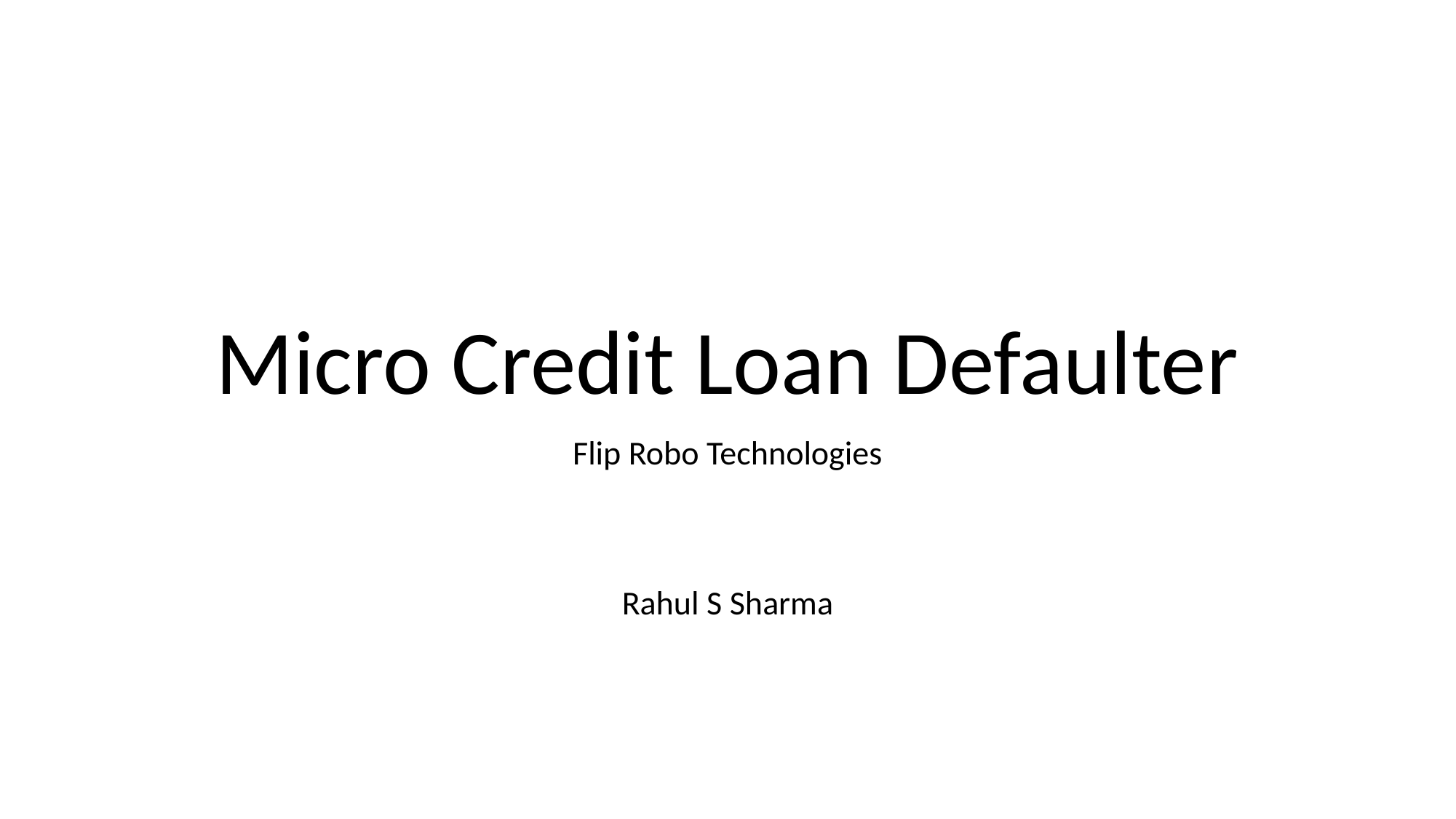

# Micro Credit Loan Defaulter
Flip Robo Technologies

Rahul S Sharma